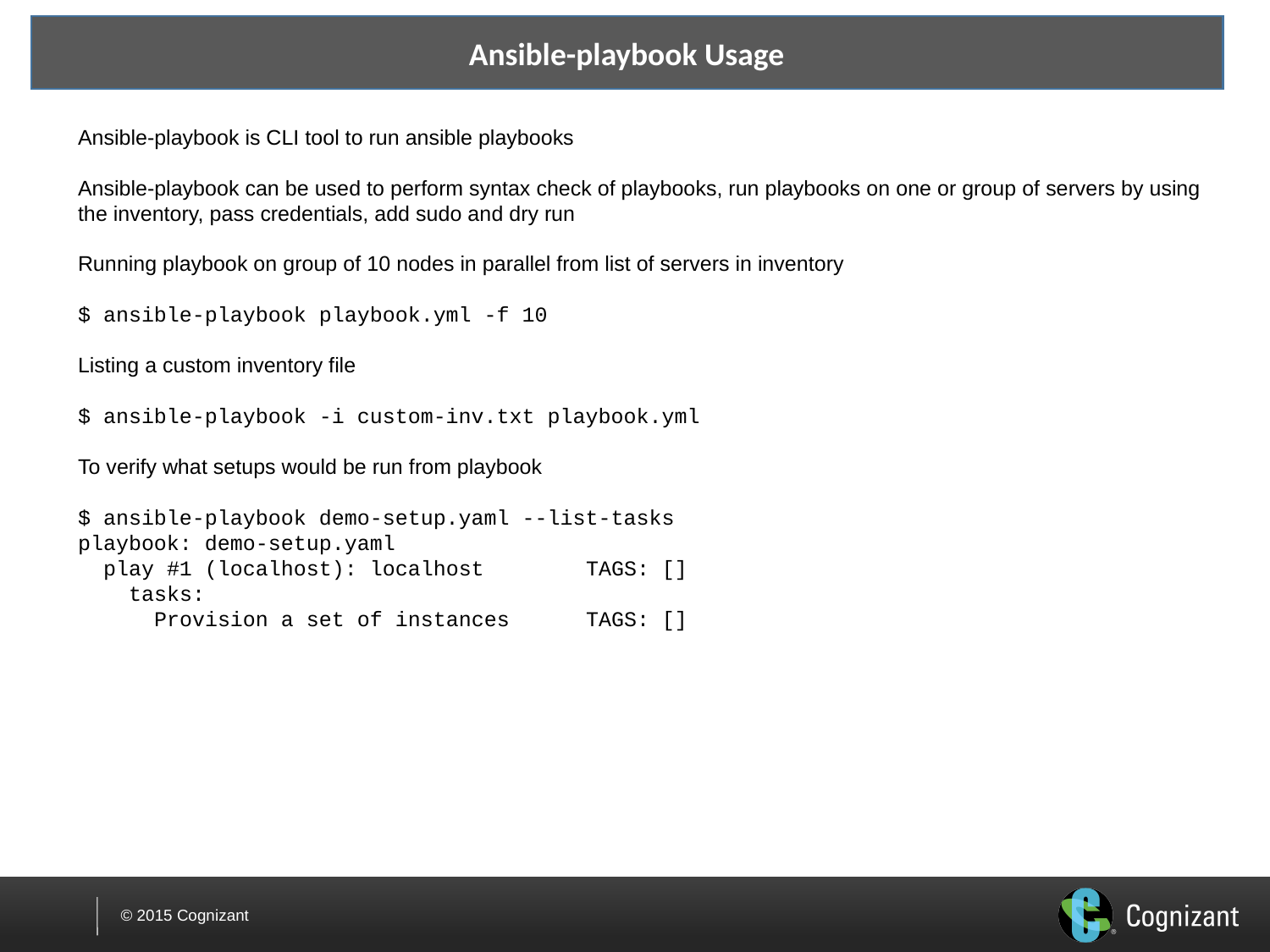

Ansible-playbook Usage

Ansible-playbook is CLI tool to run ansible playbooks

Ansible-playbook can be used to perform syntax check of playbooks, run playbooks on one or group of servers by using the inventory, pass credentials, add sudo and dry run

Running playbook on group of 10 nodes in parallel from list of servers in inventory

$ ansible-playbook playbook.yml -f 10

Listing a custom inventory file

$ ansible-playbook -i custom-inv.txt playbook.yml

To verify what setups would be run from playbook

$ ansible-playbook demo-setup.yaml --list-tasks
playbook: demo-setup.yaml
  play #1 (localhost): localhost	TAGS: []
    tasks:
      Provision a set of instances	TAGS: []